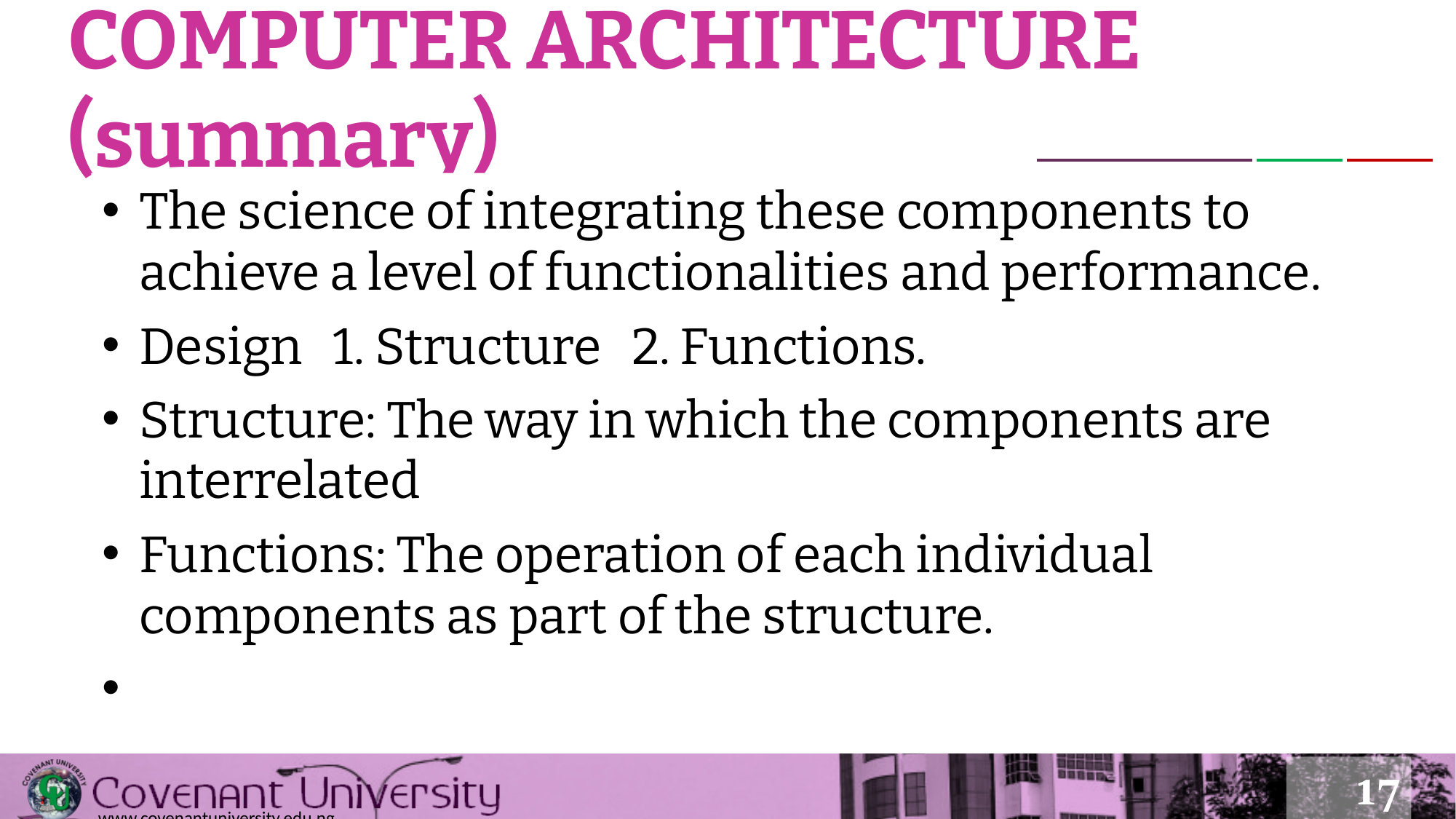

# COMPUTER ARCHITECTURE (summary)
The science of integrating these components to achieve a level of functionalities and performance.
Design   1. Structure   2. Functions.
Structure: The way in which the components are interrelated
Functions: The operation of each individual components as part of the structure.